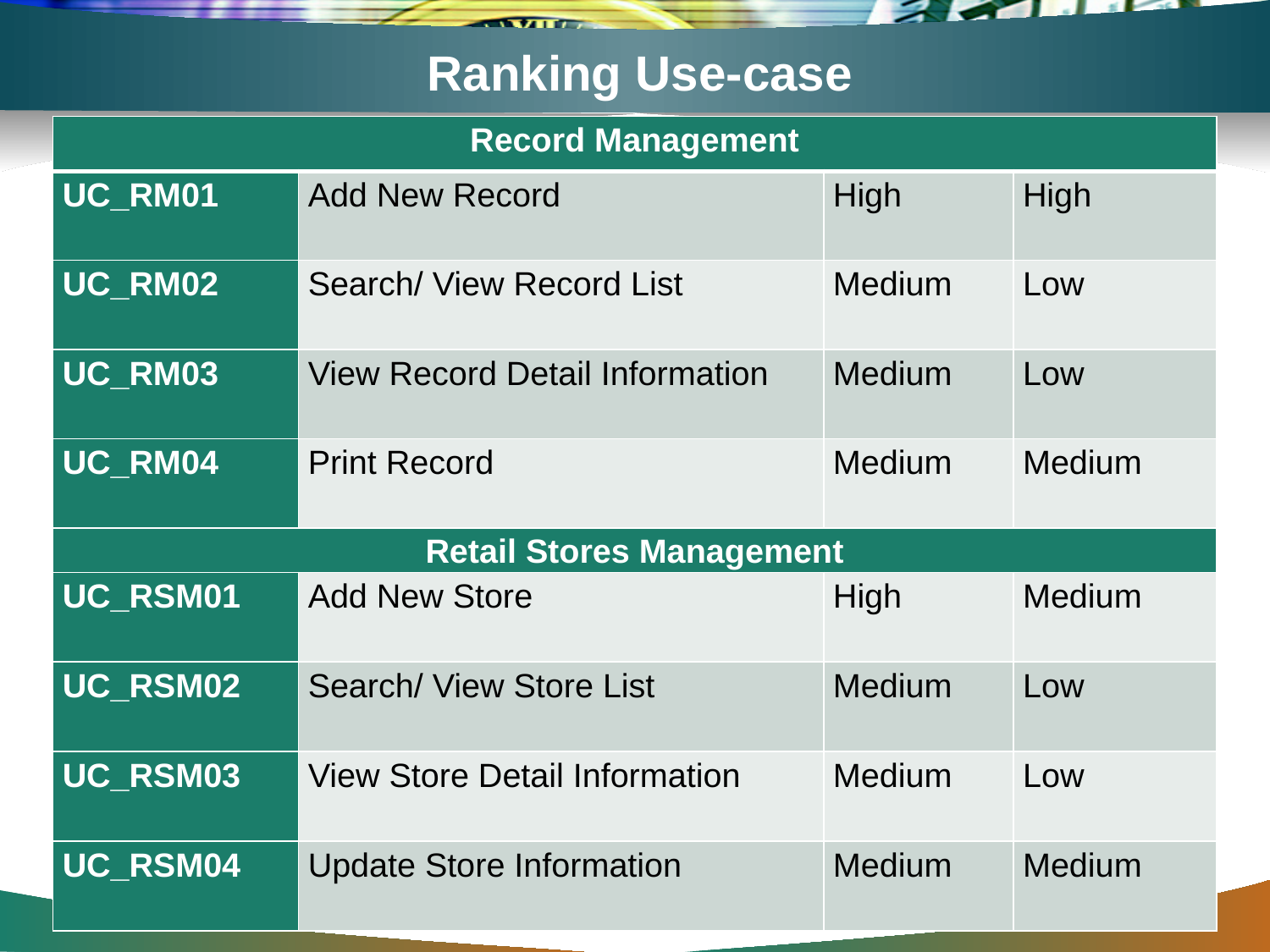

# Ranking Use-case
| Record Management |  |  |  |
| --- | --- | --- | --- |
| UC\_RM01 | Add New Record | High | High |
| UC\_RM02 | Search/ View Record List | Medium | Low |
| UC\_RM03 | View Record Detail Information | Medium | Low |
| UC\_RM04 | Print Record | Medium | Medium |
| Retail Stores Management |  |  |  |
| UC\_RSM01 | Add New Store | High | Medium |
| UC\_RSM02 | Search/ View Store List | Medium | Low |
| UC\_RSM03 | View Store Detail Information | Medium | Low |
| UC\_RSM04 | Update Store Information | Medium | Medium |